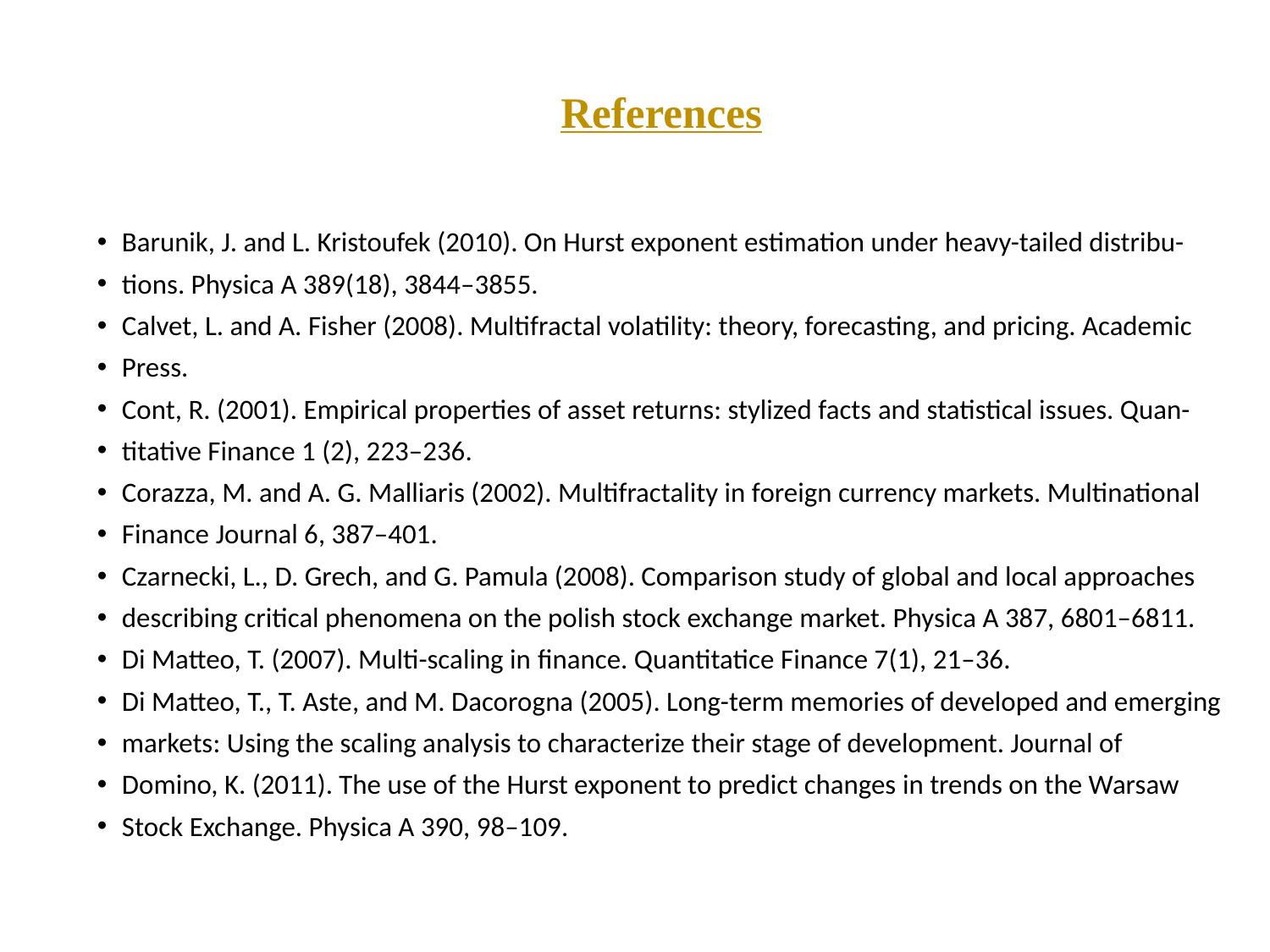

References

Barunik, J. and L. Kristoufek (2010). On Hurst exponent estimation under heavy-tailed distribu-
tions. Physica A 389(18), 3844–3855.
Calvet, L. and A. Fisher (2008). Multifractal volatility: theory, forecasting, and pricing. Academic
Press.
Cont, R. (2001). Empirical properties of asset returns: stylized facts and statistical issues. Quan-
titative Finance 1 (2), 223–236.
Corazza, M. and A. G. Malliaris (2002). Multifractality in foreign currency markets. Multinational
Finance Journal 6, 387–401.
Czarnecki, L., D. Grech, and G. Pamula (2008). Comparison study of global and local approaches
describing critical phenomena on the polish stock exchange market. Physica A 387, 6801–6811.
Di Matteo, T. (2007). Multi-scaling in ﬁnance. Quantitatice Finance 7(1), 21–36.
Di Matteo, T., T. Aste, and M. Dacorogna (2005). Long-term memories of developed and emerging
markets: Using the scaling analysis to characterize their stage of development. Journal of
Domino, K. (2011). The use of the Hurst exponent to predict changes in trends on the Warsaw
Stock Exchange. Physica A 390, 98–109.